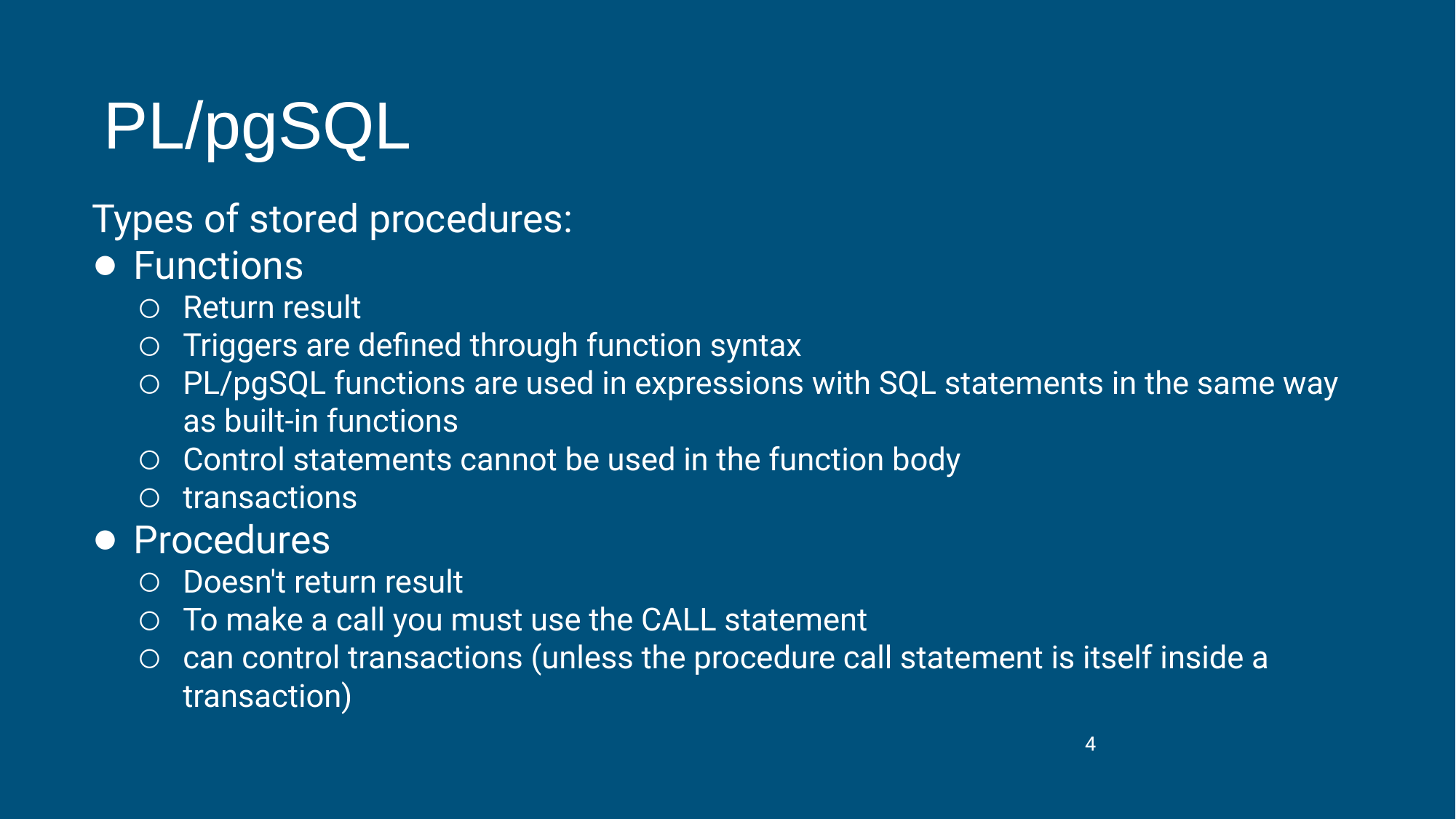

# PL/pgSQL
Types of stored procedures:
Functions
Return result
Triggers are defined through function syntax
PL/pgSQL functions are used in expressions with SQL statements in the same way as built-in functions
Control statements cannot be used in the function body
transactions
Procedures
Doesn't return result
To make a call you must use the CALL statement
can control transactions (unless the procedure call statement is itself inside a transaction)
4